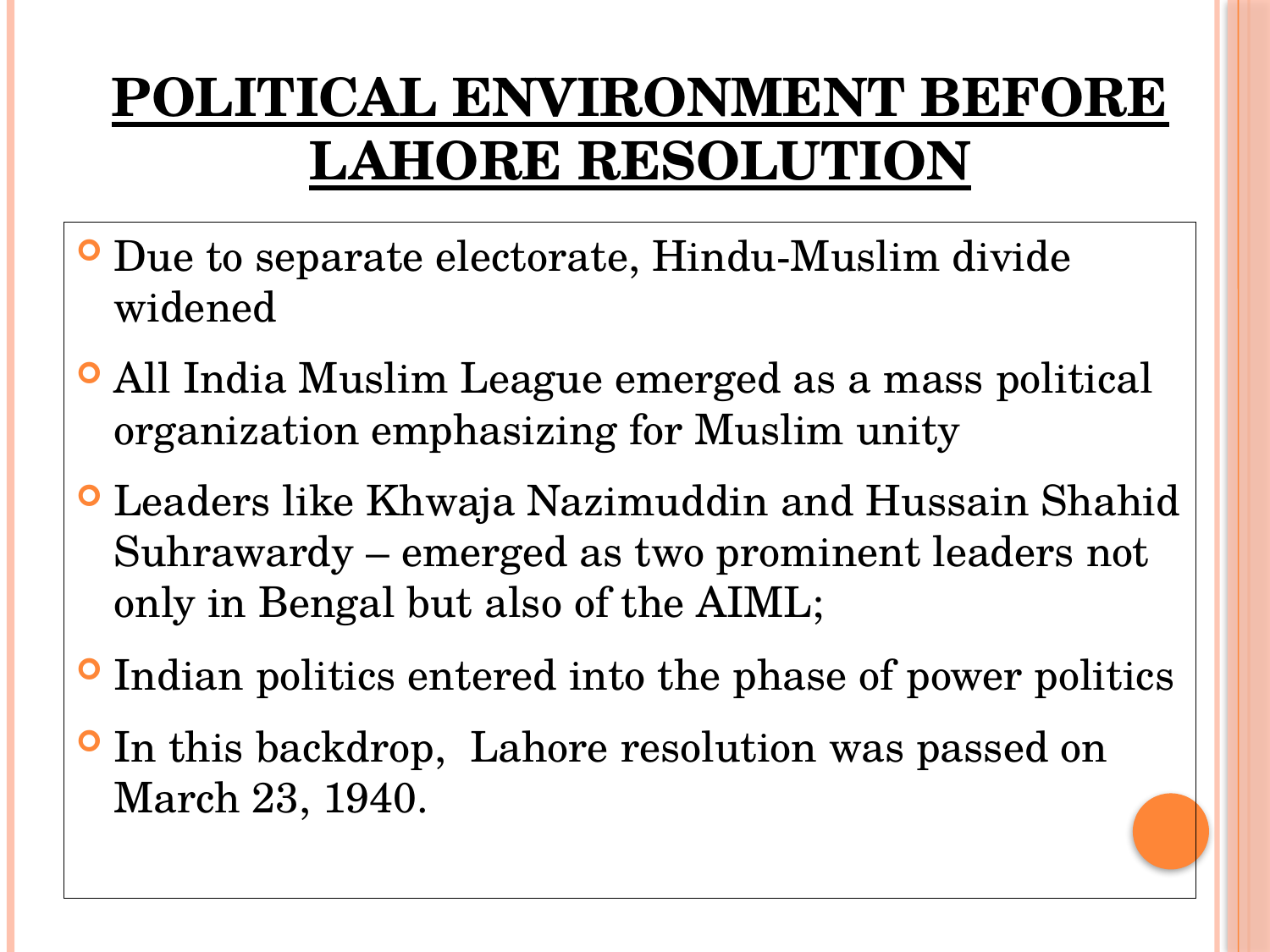

# Political environment before lahore resolution
Due to separate electorate, Hindu-Muslim divide widened
All India Muslim League emerged as a mass political organization emphasizing for Muslim unity
Leaders like Khwaja Nazimuddin and Hussain Shahid Suhrawardy – emerged as two prominent leaders not only in Bengal but also of the AIML;
Indian politics entered into the phase of power politics
In this backdrop,  Lahore resolution was passed on March 23, 1940.